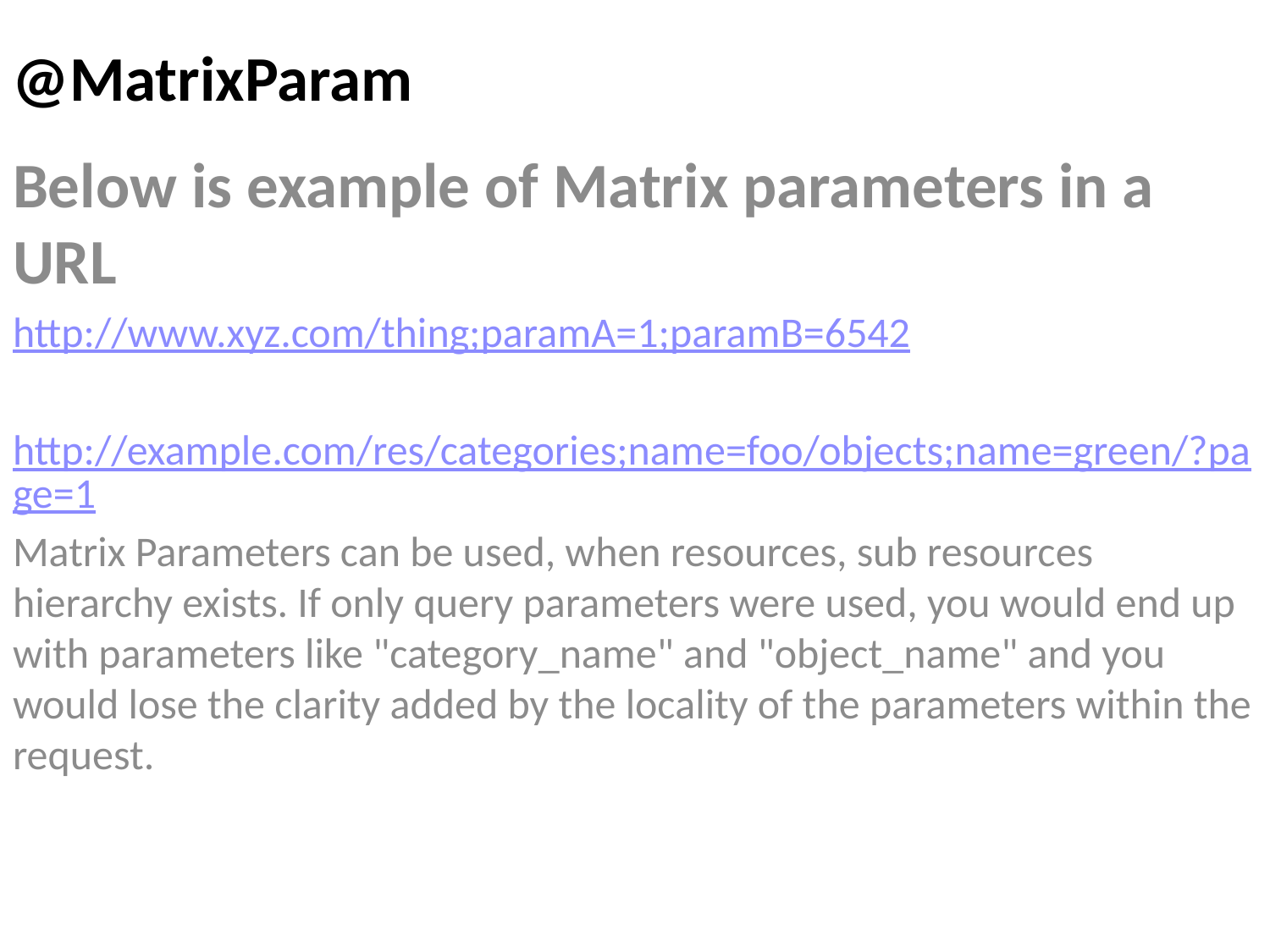

@MatrixParam
Below is example of Matrix parameters in a URL
http://www.xyz.com/thing;paramA=1;paramB=6542

http://example.com/res/categories;name=foo/objects;name=green/?page=1
Matrix Parameters can be used, when resources, sub resources hierarchy exists. If only query parameters were used, you would end up with parameters like "category_name" and "object_name" and you would lose the clarity added by the locality of the parameters within the request.